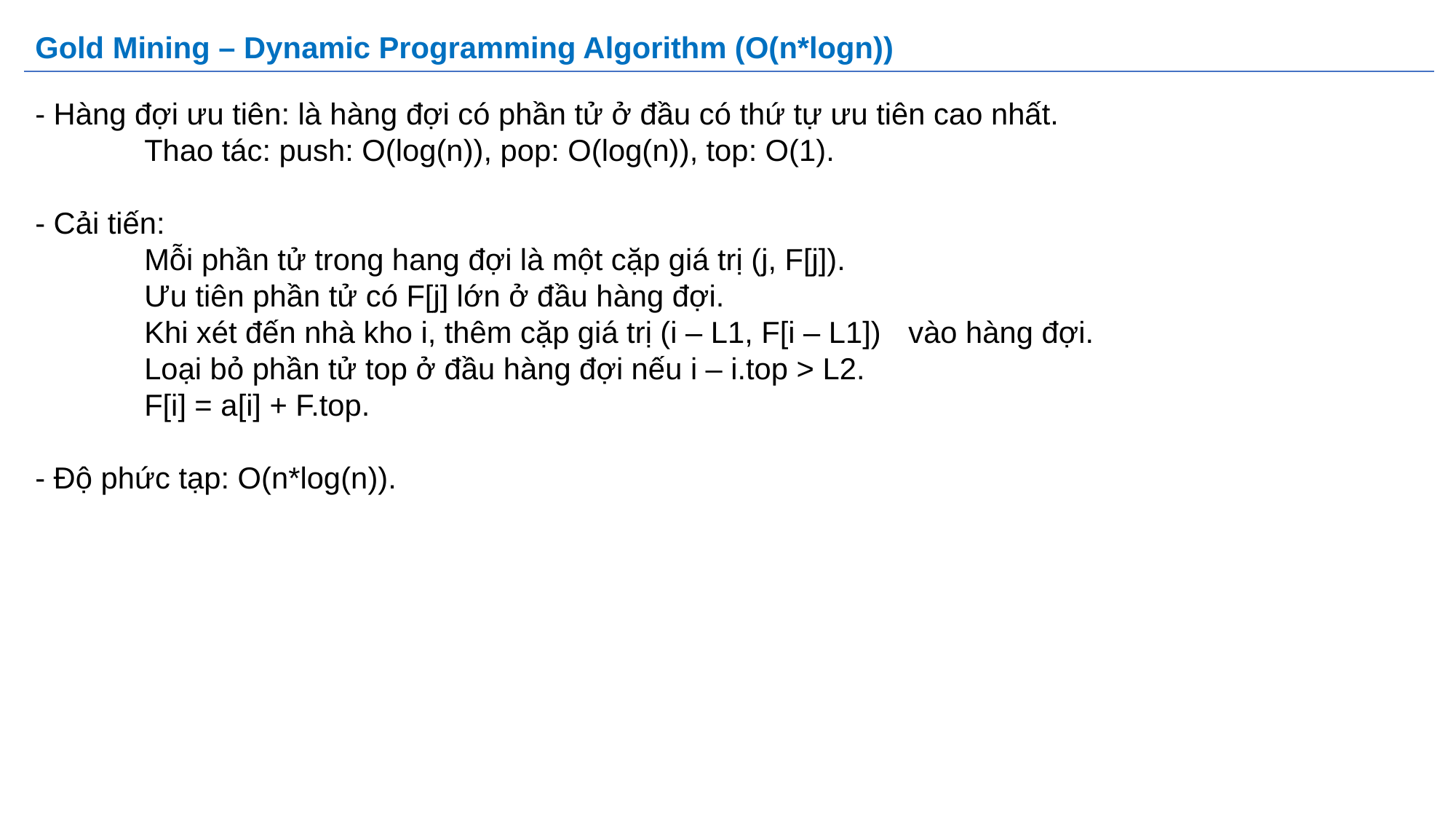

# Gold Mining – Dynamic Programming Algorithm (O(n*logn))
- Hàng đợi ưu tiên: là hàng đợi có phần tử ở đầu có thứ tự ưu tiên cao nhất.
	Thao tác: push: O(log(n)), pop: O(log(n)), top: O(1).

- Cải tiến:
	Mỗi phần tử trong hang đợi là một cặp giá trị (j, F[j]).
	Ưu tiên phần tử có F[j] lớn ở đầu hàng đợi.
	Khi xét đến nhà kho i, thêm cặp giá trị (i – L1, F[i – L1]) 	vào hàng đợi.
	Loại bỏ phần tử top ở đầu hàng đợi nếu i – i.top > L2.
	F[i] = a[i] + F.top.

- Độ phức tạp: O(n*log(n)).